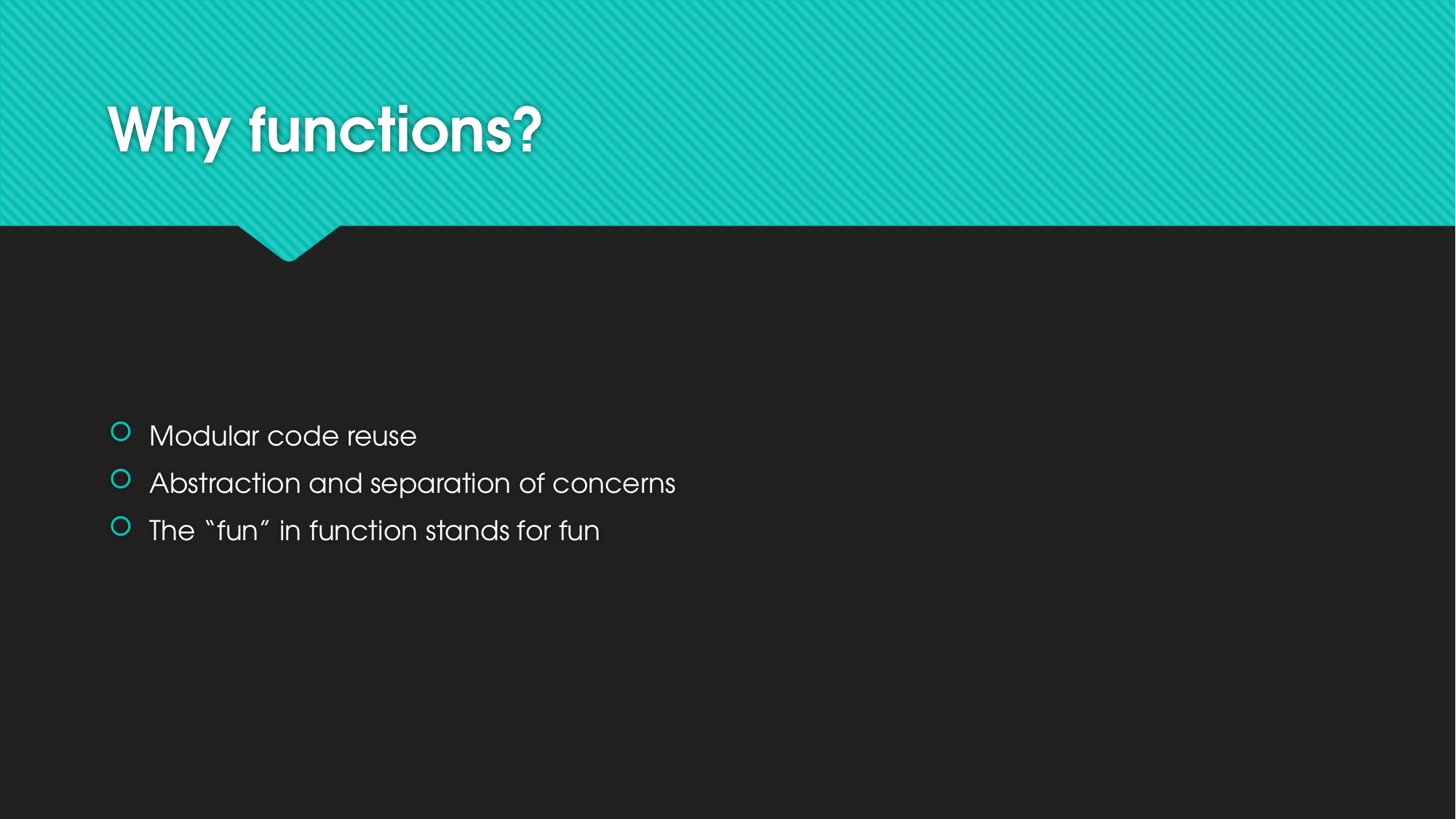

# Why functions?
Modular code reuse
Abstraction and separation of concerns
The “fun” in function stands for fun